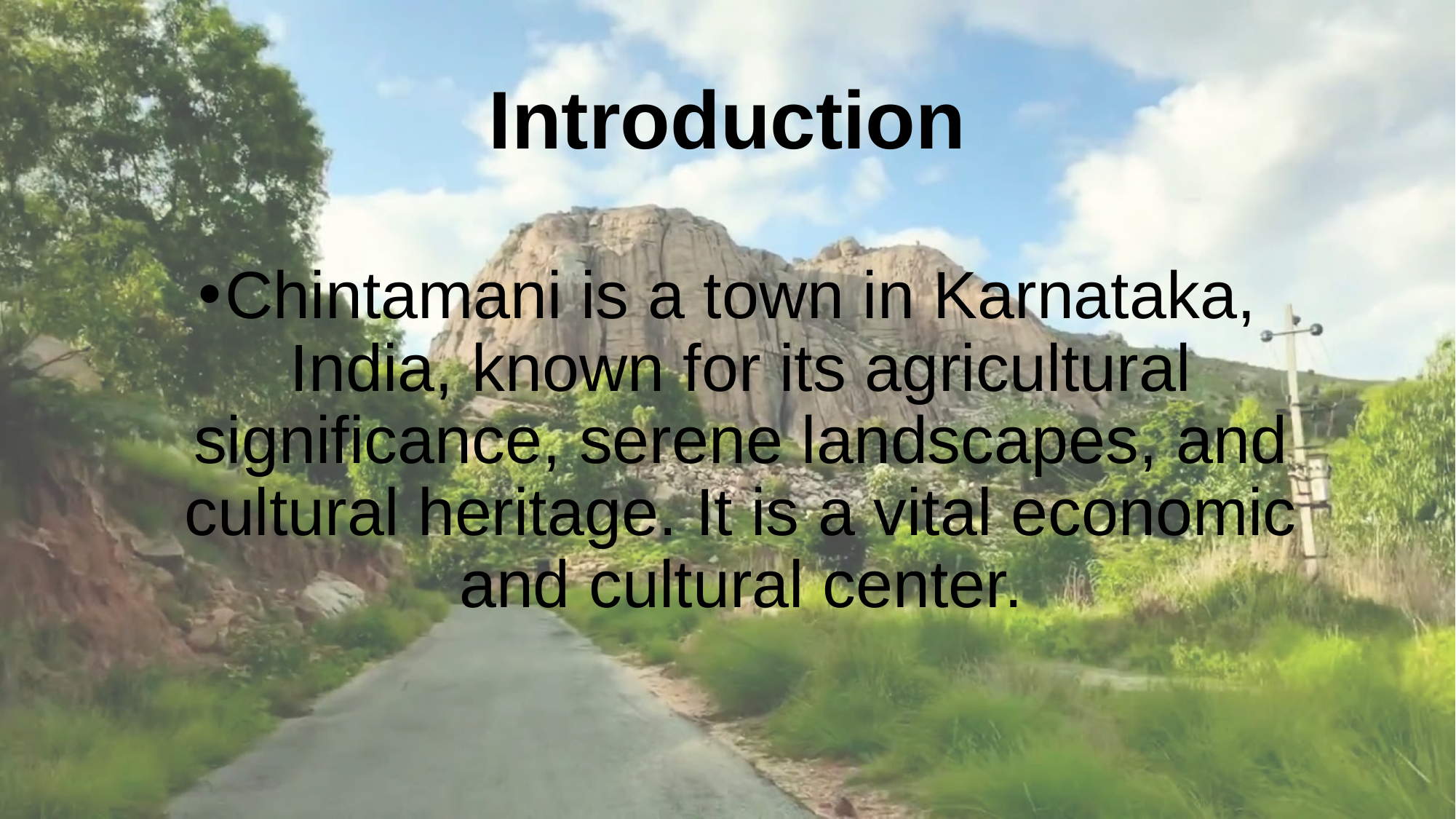

# Introduction
Chintamani is a town in Karnataka, India, known for its agricultural significance, serene landscapes, and cultural heritage. It is a vital economic and cultural center.